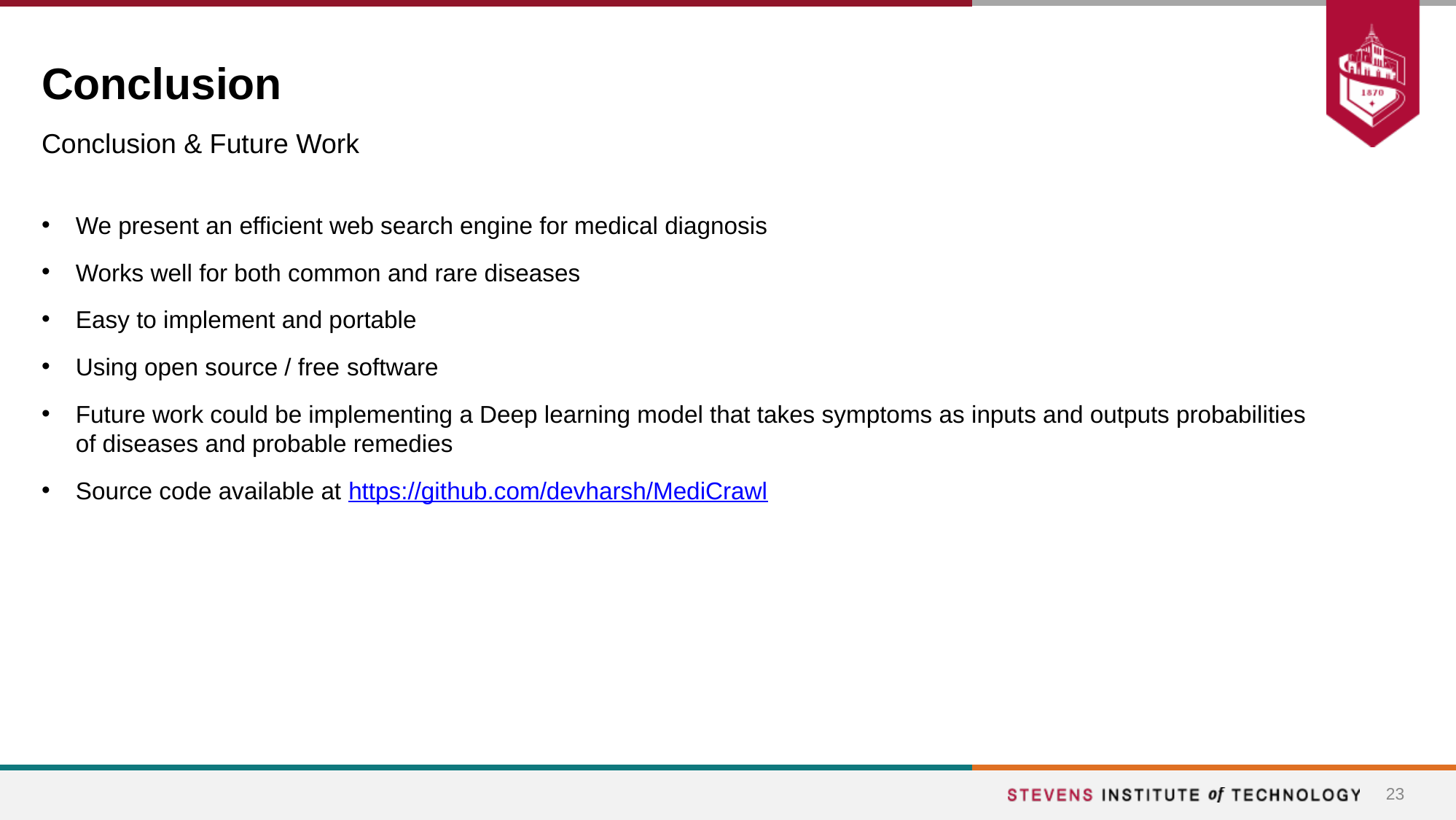

# Conclusion
Conclusion & Future Work
We present an efficient web search engine for medical diagnosis
Works well for both common and rare diseases
Easy to implement and portable
Using open source / free software
Future work could be implementing a Deep learning model that takes symptoms as inputs and outputs probabilities of diseases and probable remedies
Source code available at https://github.com/devharsh/MediCrawl
23